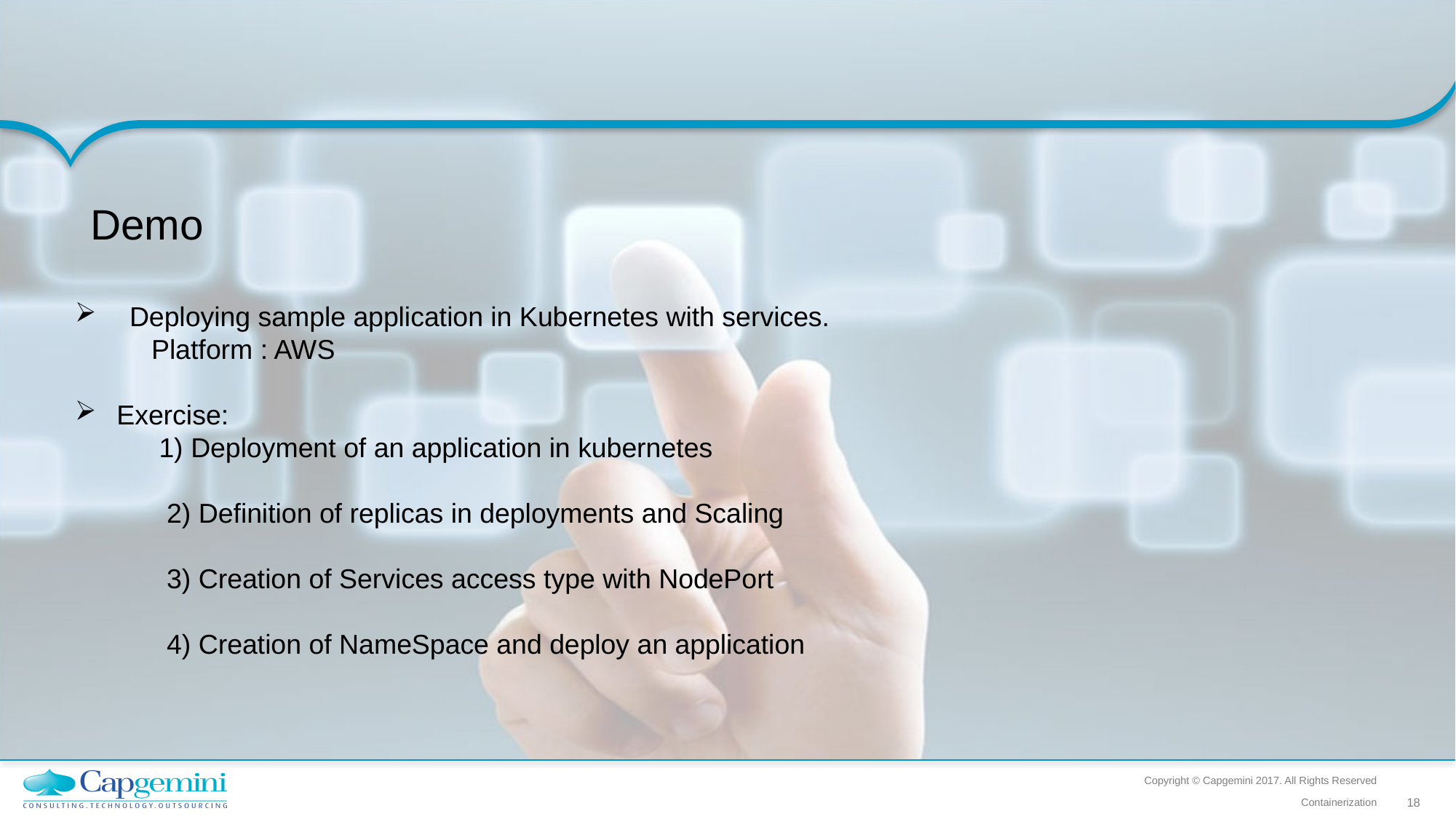

Demo

Deploying sample application in Kubernetes with services.
          Platform : AWS

 Exercise:
           1) Deployment of an application in kubernetes

            2) Definition of replicas in deployments and Scaling

            3) Creation of Services access type with NodePort

            4) Creation of NameSpace and deploy an application

Copyright © Capgemini 2017. All Rights Reserved
Containerization
18